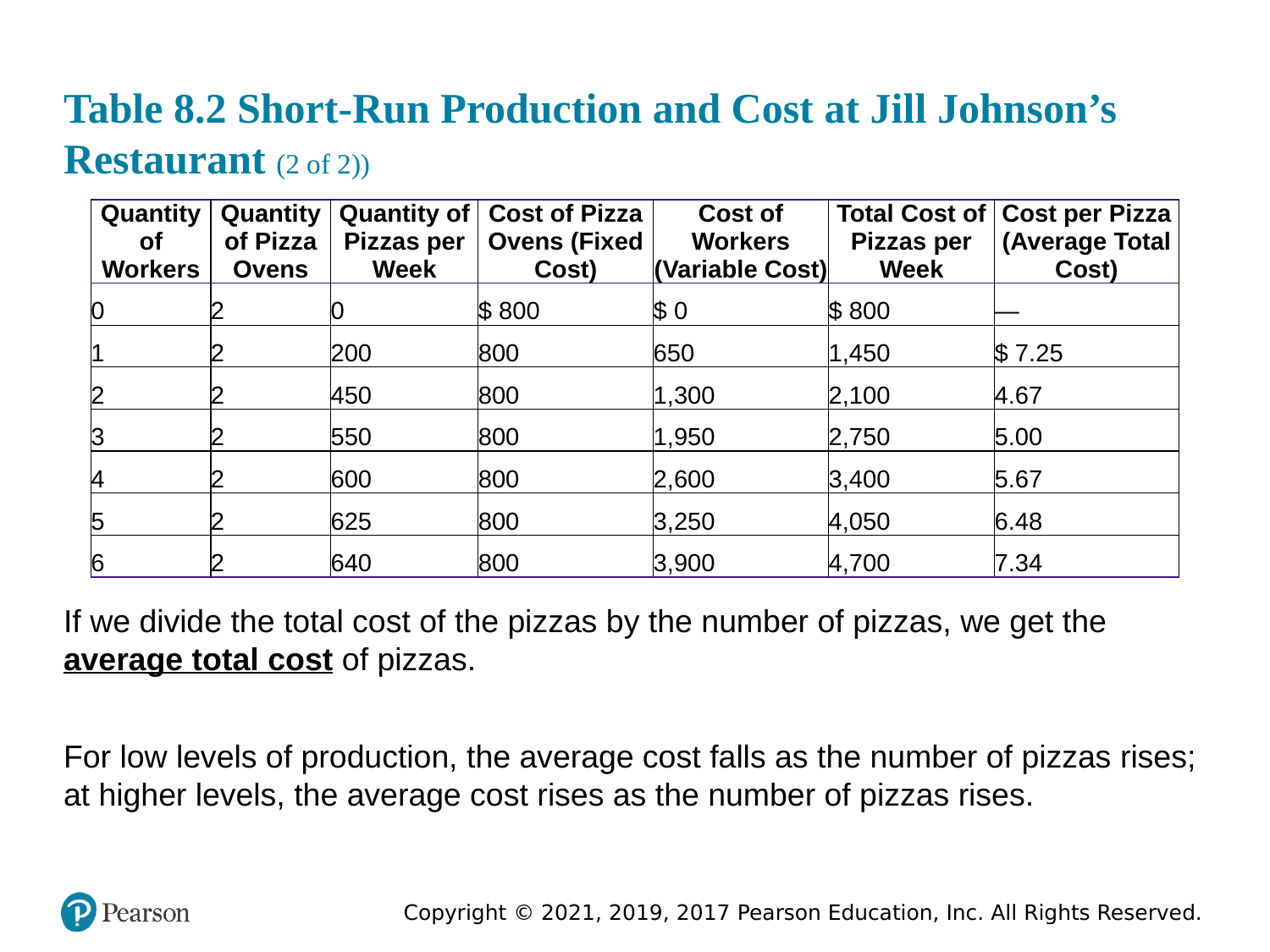

# Table 8.2 Short-Run Production and Cost at Jill Johnson’s Restaurant (2 of 2))
| Quantity of Workers | Quantity of Pizza Ovens | Quantity of Pizzas per Week | Cost of Pizza Ovens (Fixed Cost) | Cost of Workers (Variable Cost) | Total Cost of Pizzas per Week | Cost per Pizza (Average Total Cost) |
| --- | --- | --- | --- | --- | --- | --- |
| 0 | 2 | 0 | $ 800 | $ 0 | $ 800 | — |
| 1 | 2 | 200 | 800 | 650 | 1,450 | $ 7.25 |
| 2 | 2 | 450 | 800 | 1,300 | 2,100 | 4.67 |
| 3 | 2 | 550 | 800 | 1,950 | 2,750 | 5.00 |
| 4 | 2 | 600 | 800 | 2,600 | 3,400 | 5.67 |
| 5 | 2 | 625 | 800 | 3,250 | 4,050 | 6.48 |
| 6 | 2 | 640 | 800 | 3,900 | 4,700 | 7.34 |
If we divide the total cost of the pizzas by the number of pizzas, we get the average total cost of pizzas.

For low levels of production, the average cost falls as the number of pizzas rises; at higher levels, the average cost rises as the number of pizzas rises.